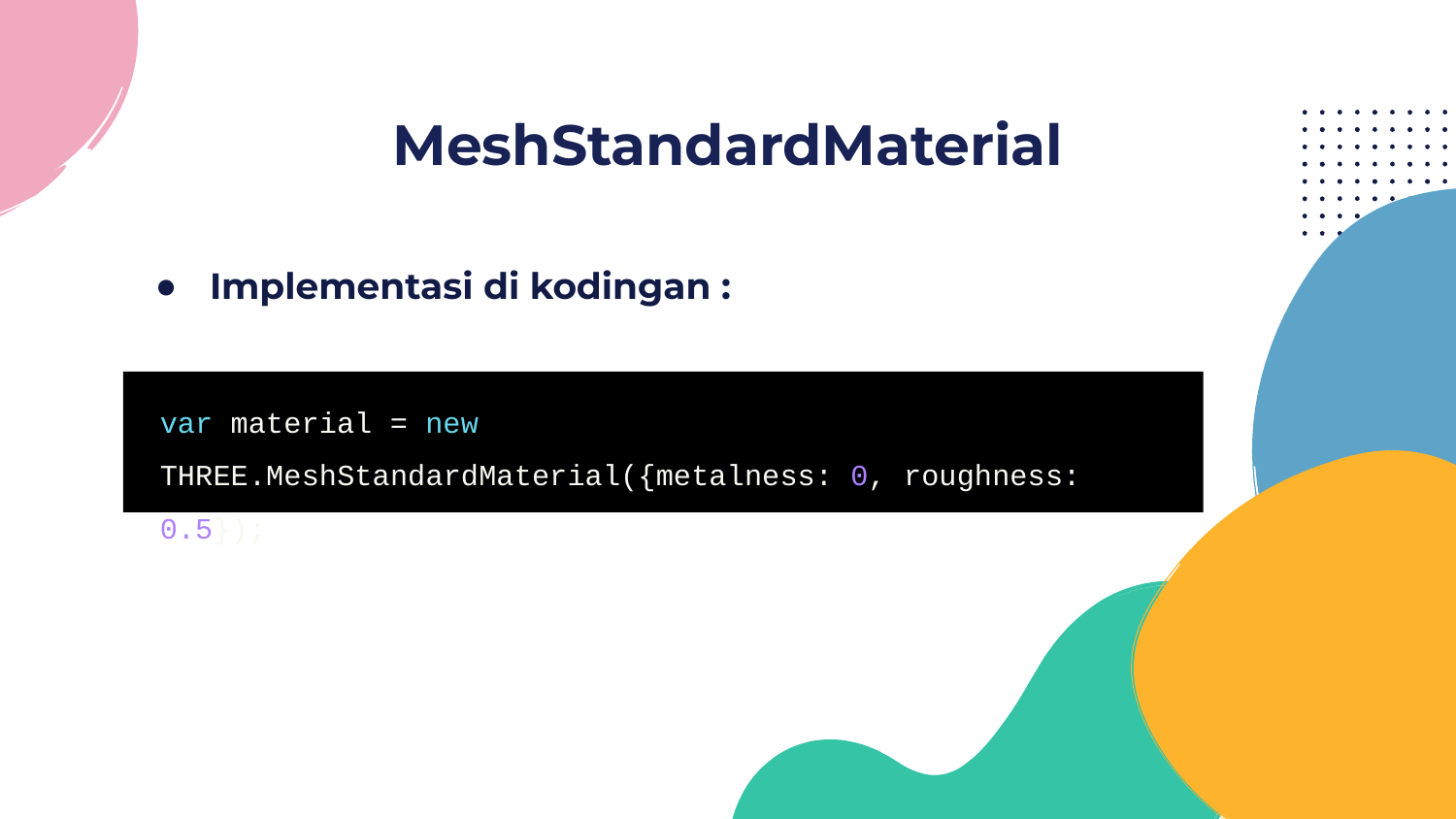

# MeshStandardMaterial
Implementasi di kodingan :

var material = new THREE.MeshStandardMaterial({metalness: 0, roughness: 0.5});